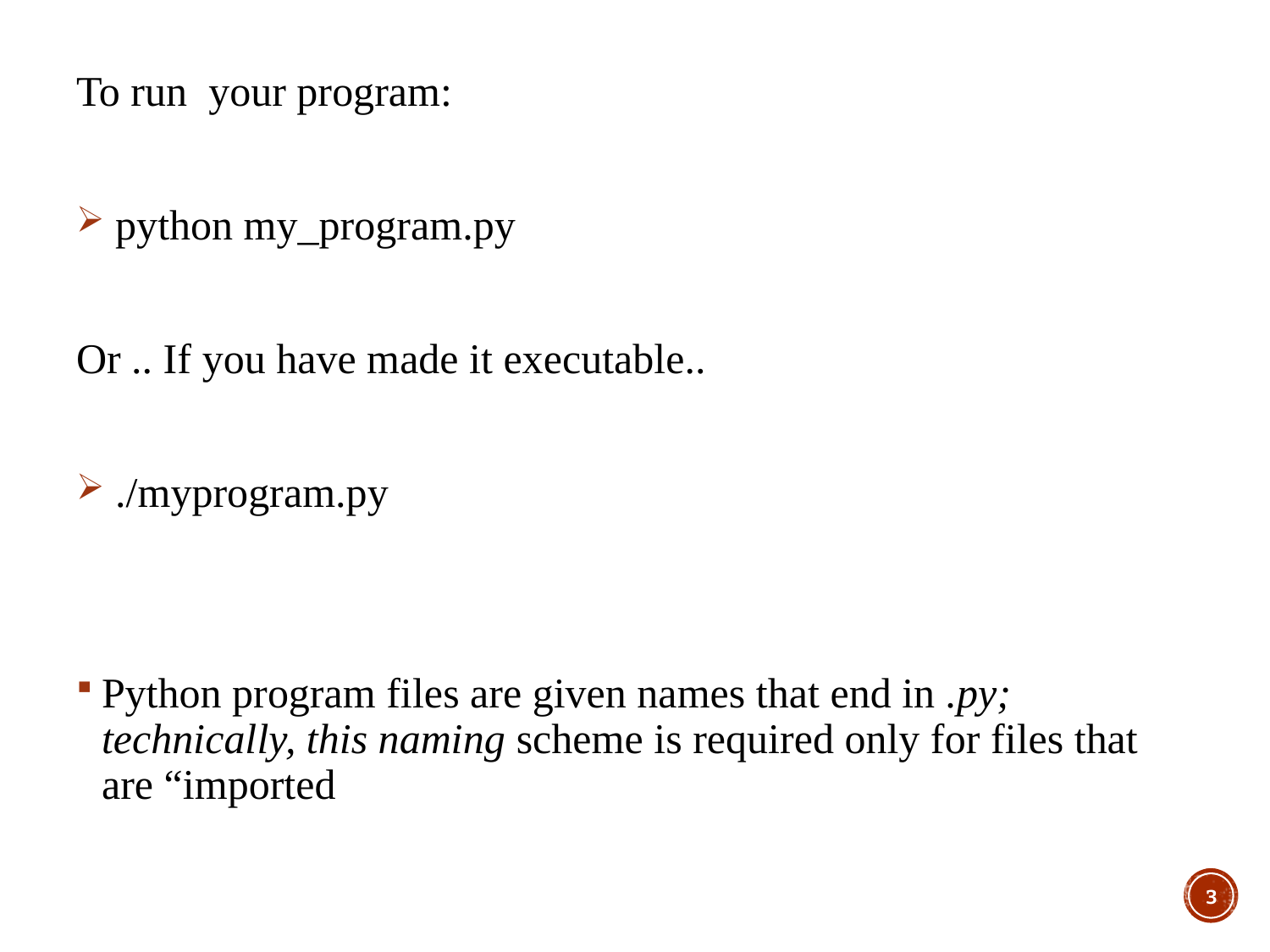

To run  your program:

 python my_program.py

Or .. If you have made it executable..

 ./myprogram.py

Python program files are given names that end in .py; technically, this naming scheme is required only for files that are “imported
3